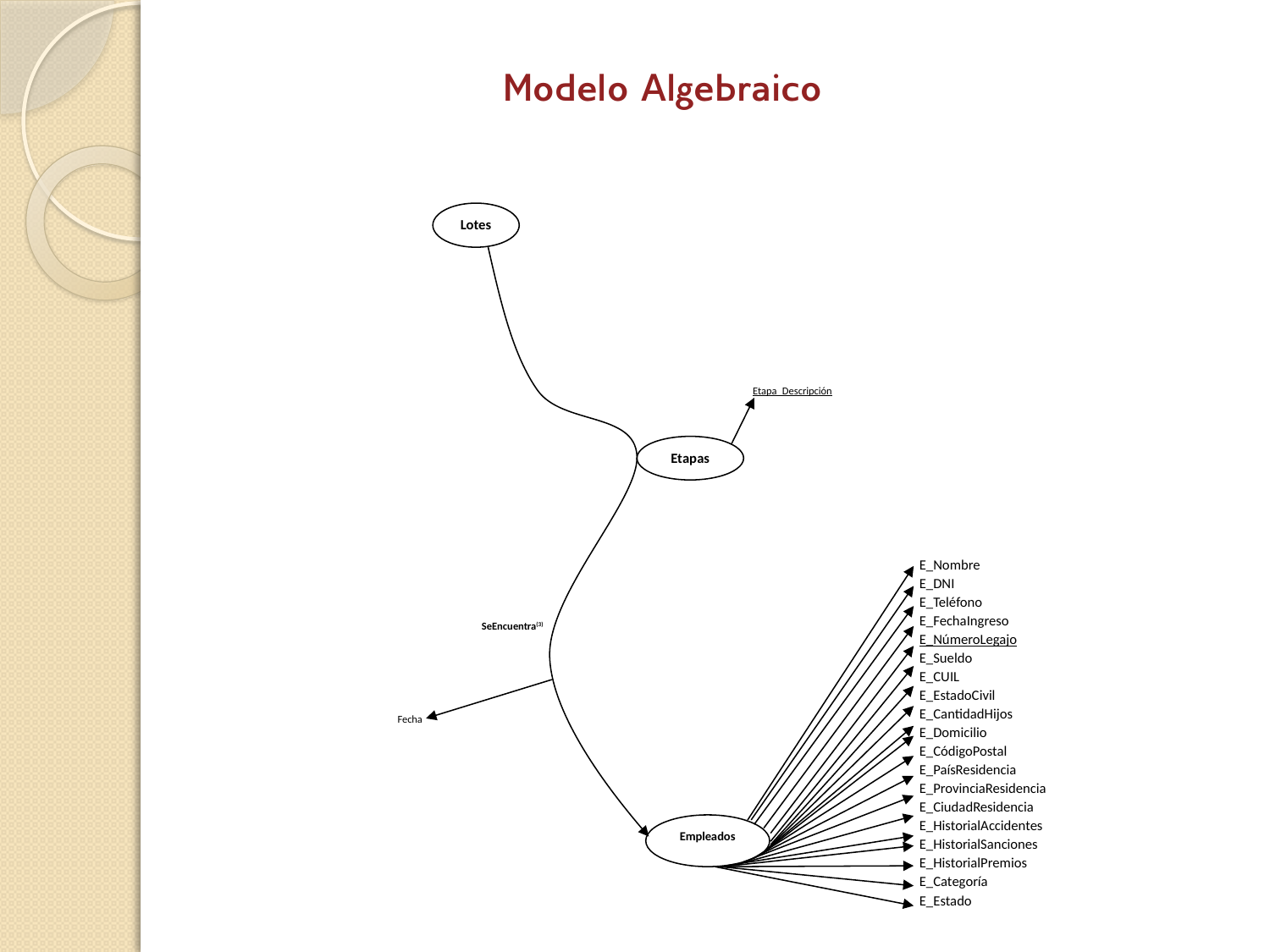

Modelo Algebraico
Lotes

Etapa_Descripción
Etapas
E_Nombre
E_DNI
E_Teléfono
E_FechaIngreso
E_NúmeroLegajo
E_Sueldo
E_CUIL
E_EstadoCivil
E_CantidadHijos
E_Domicilio
E_CódigoPostal
E_PaísResidencia
E_ProvinciaResidencia
E_CiudadResidencia
E_HistorialAccidentes
E_HistorialSanciones
E_HistorialPremios
E_Categoría
E_Estado

SeEncuentra(3)

Fecha
Empleados